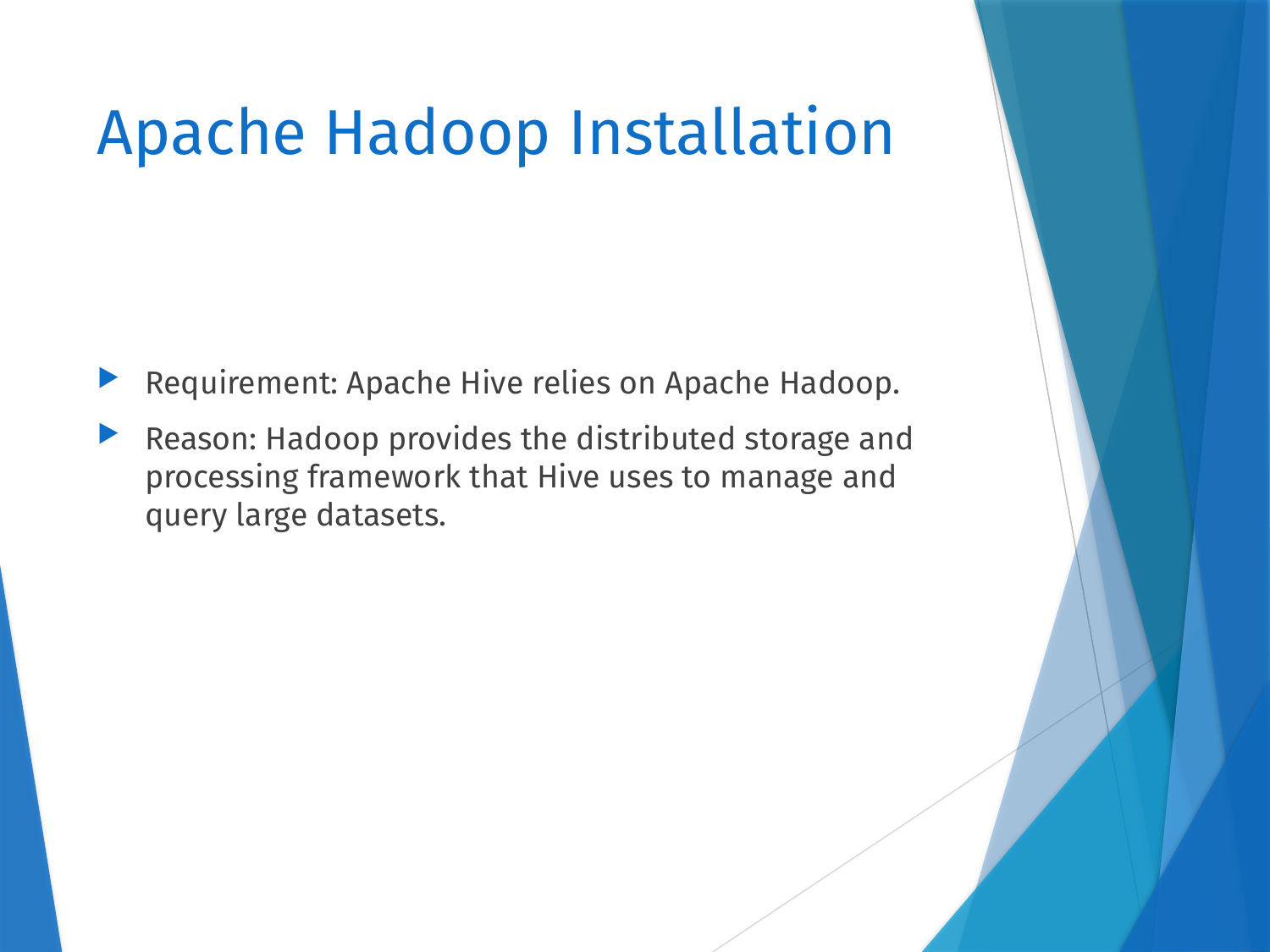

# Apache Hadoop Installation

Requirement: Apache Hive relies on Apache Hadoop.
Reason: Hadoop provides the distributed storage and processing framework that Hive uses to manage and query large datasets.